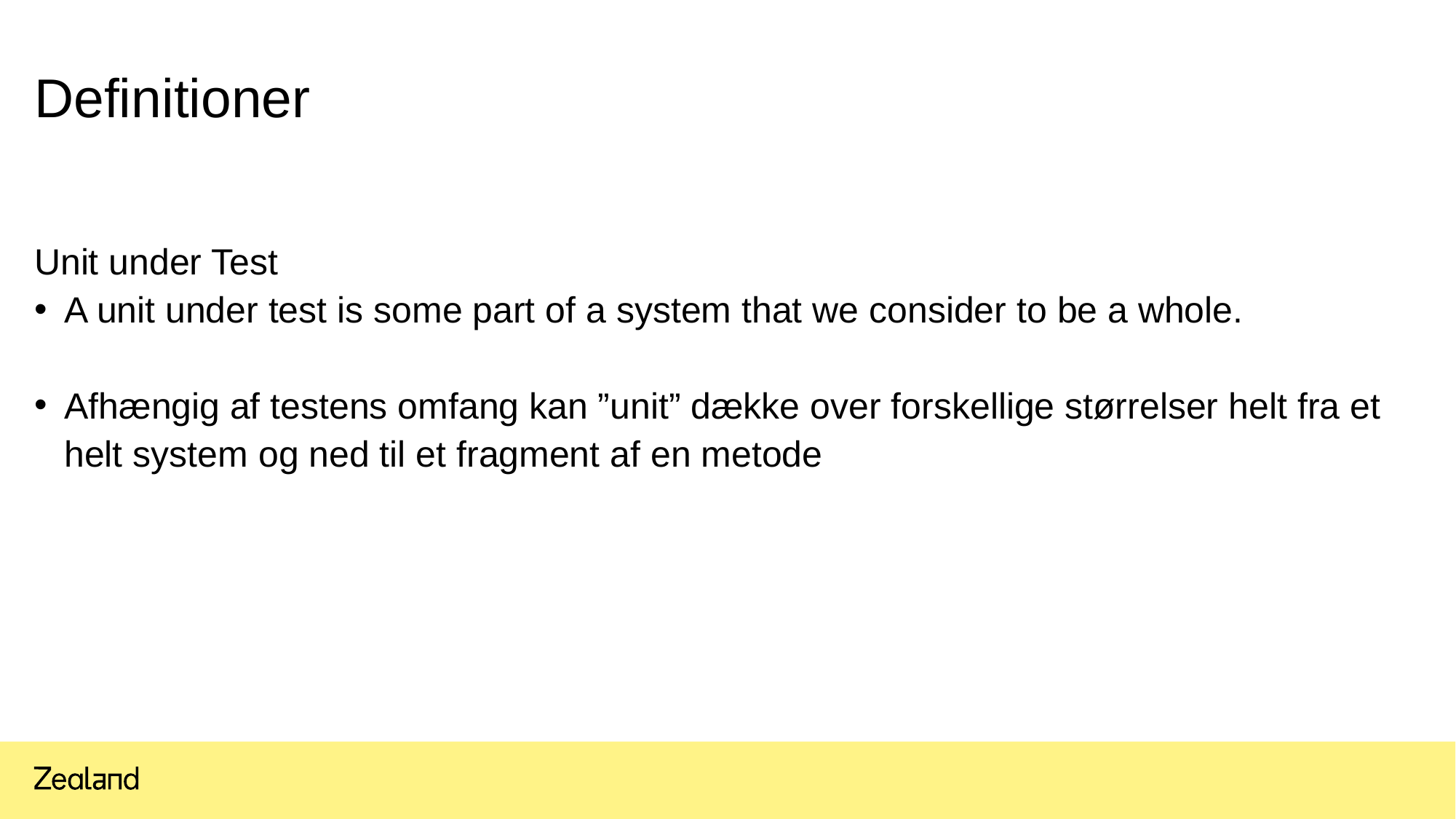

# Definitioner
Unit under Test
A unit under test is some part of a system that we consider to be a whole.

Afhængig af testens omfang kan ”unit” dække over forskellige størrelser helt fra et helt system og ned til et fragment af en metode